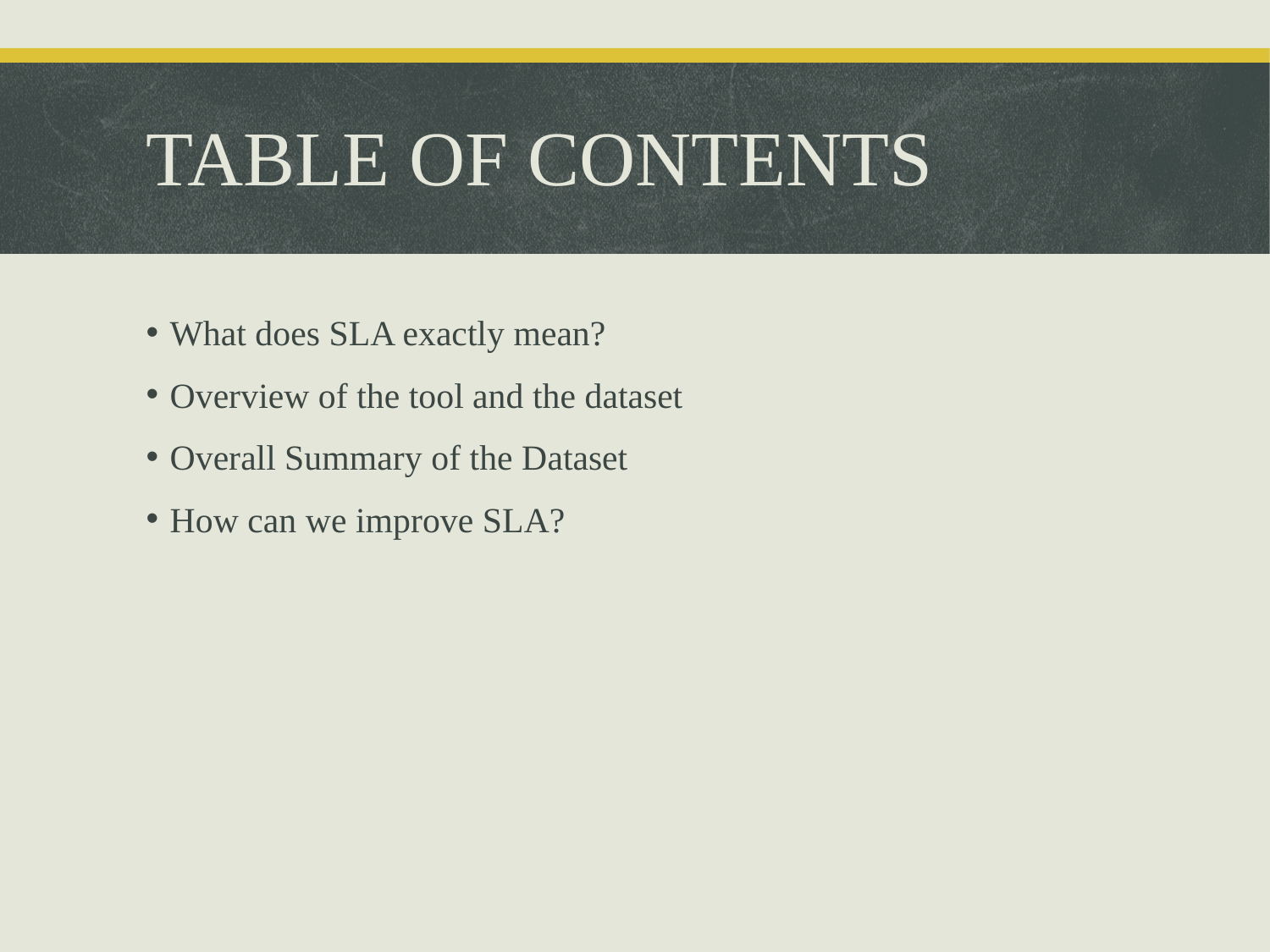

# TABLE OF CONTENTS
What does SLA exactly mean?
Overview of the tool and the dataset
Overall Summary of the Dataset
How can we improve SLA?